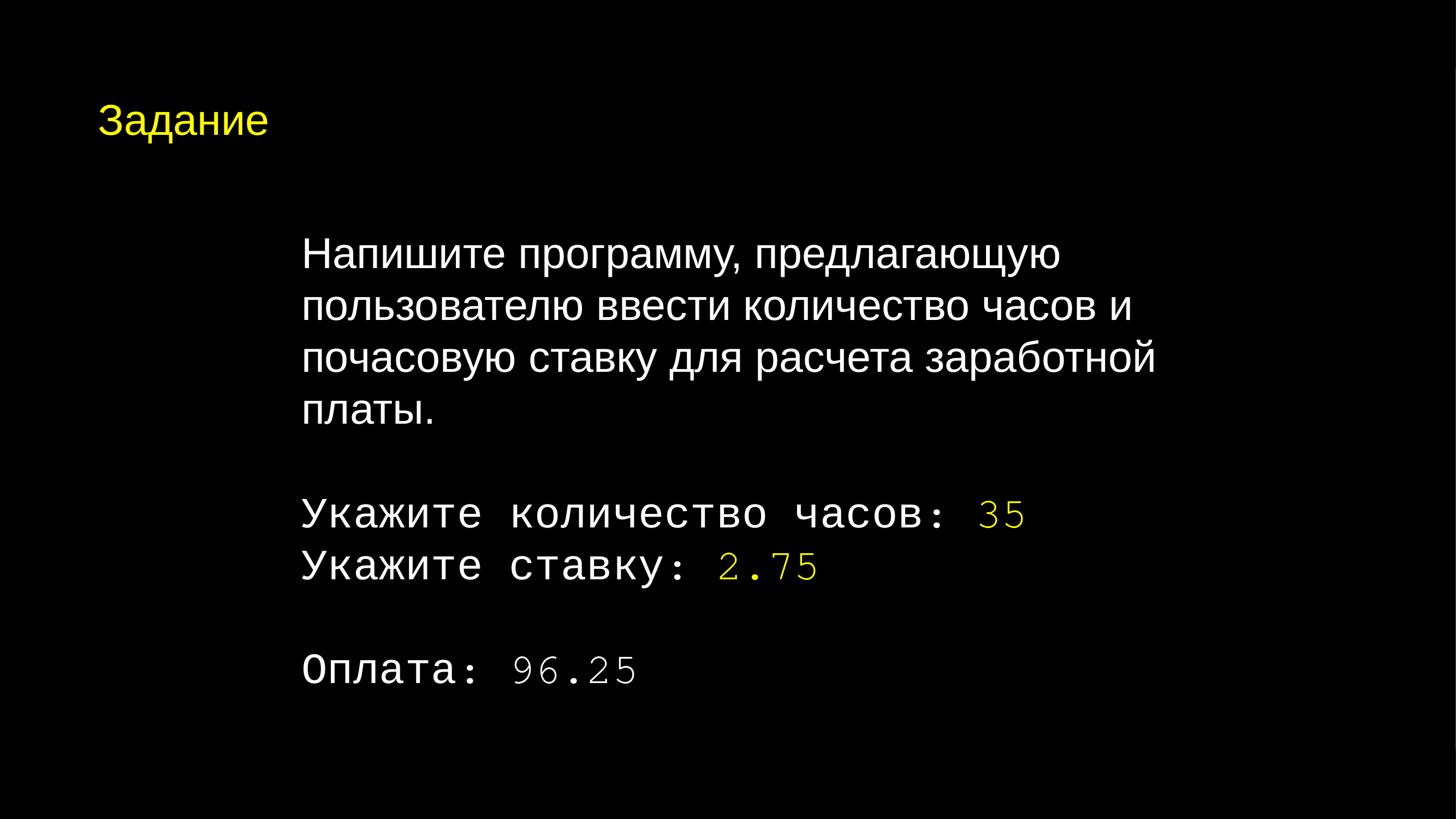

Задание
Напишите программу, предлагающую пользователю ввести количество часов и почасовую ставку для расчета заработной платы.
Укажите количество часов: 35
Укажите ставку: 2.75

Оплата: 96.25